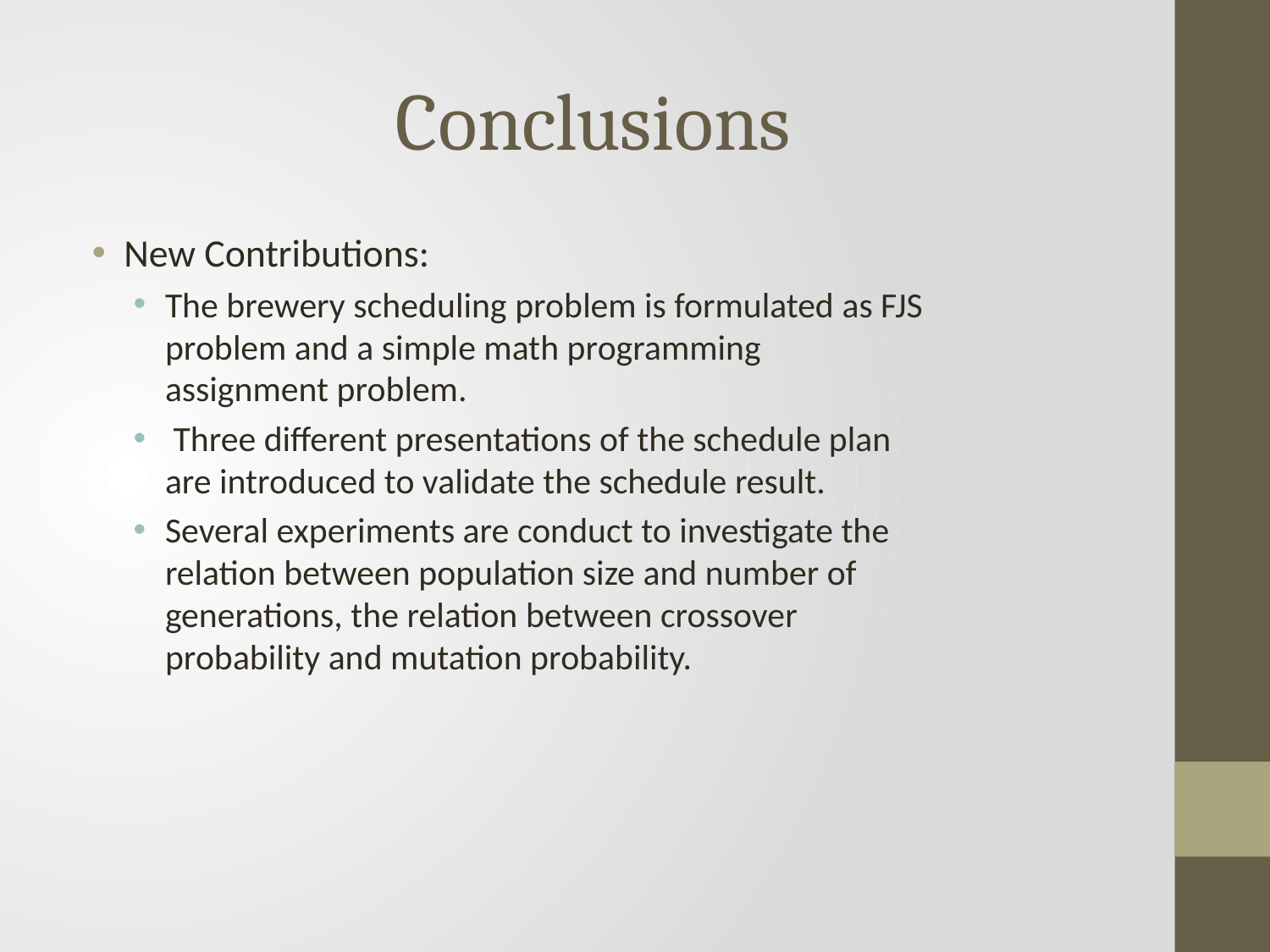

# Conclusions
New Contributions:
The brewery scheduling problem is formulated as FJS problem and a simple math programming assignment problem.
 Three different presentations of the schedule plan are introduced to validate the schedule result.
Several experiments are conduct to investigate the relation between population size and number of generations, the relation between crossover probability and mutation probability.